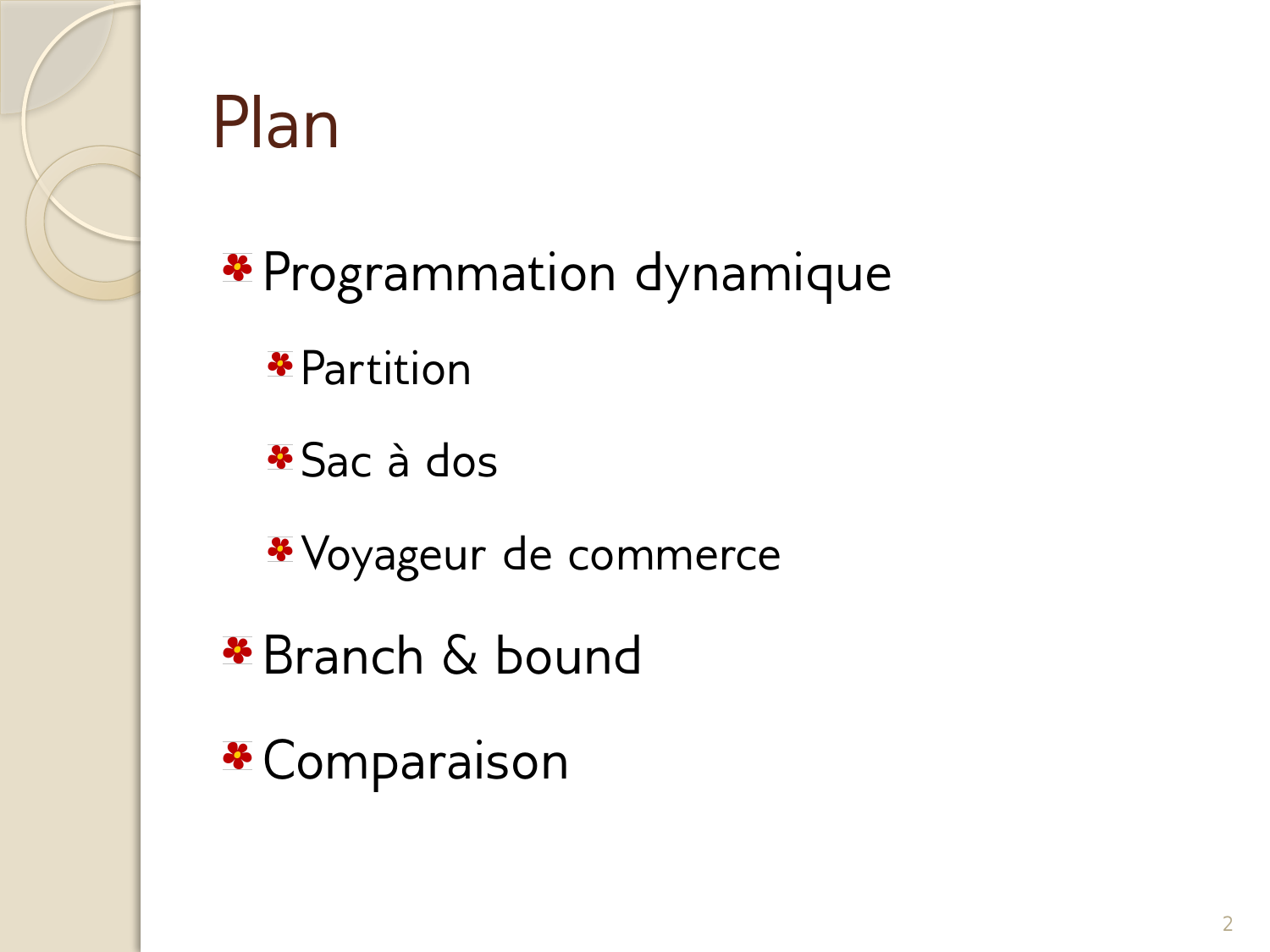

# Plan
Programmation dynamique
Partition
Sac à dos
Voyageur de commerce
Branch & bound
Comparaison
2